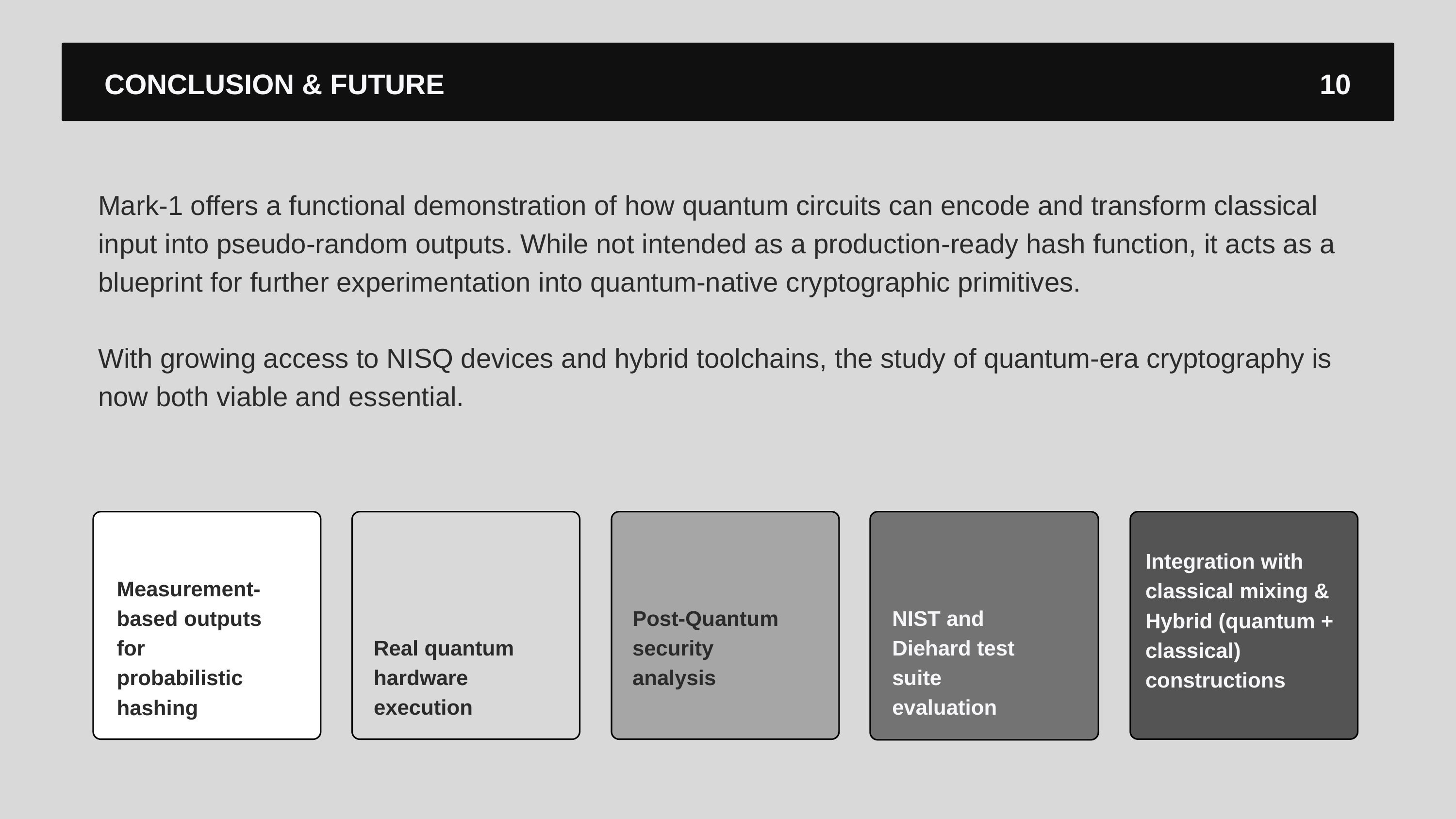

CONCLUSION & FUTURE
10
Mark-1 offers a functional demonstration of how quantum circuits can encode and transform classical input into pseudo-random outputs. While not intended as a production-ready hash function, it acts as a blueprint for further experimentation into quantum-native cryptographic primitives.

With growing access to NISQ devices and hybrid toolchains, the study of quantum-era cryptography is now both viable and essential.

Integration with classical mixing & Hybrid (quantum + classical) constructions
Measurement-based outputs for probabilistic hashing
Post-Quantum security analysis
NIST and Diehard test suite evaluation
Real quantum hardware execution